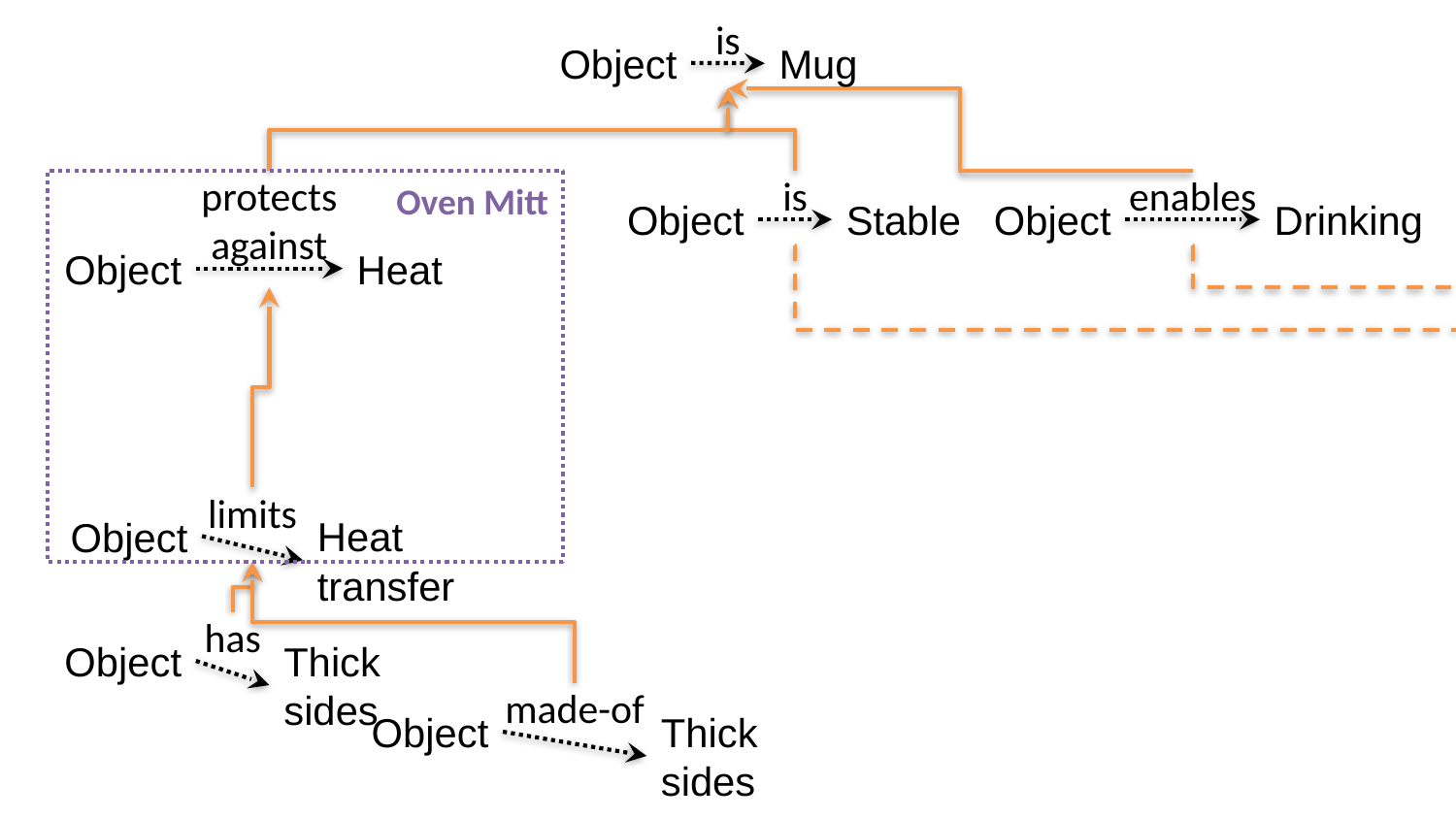

is
Object
Mug
protects
against
is
enables
Oven Mitt
Object
Stable
Object
Drinking
Object
Heat
limits
Object
Heat transfer
has
Object
Thick sides
made-of
Object
Thick sides